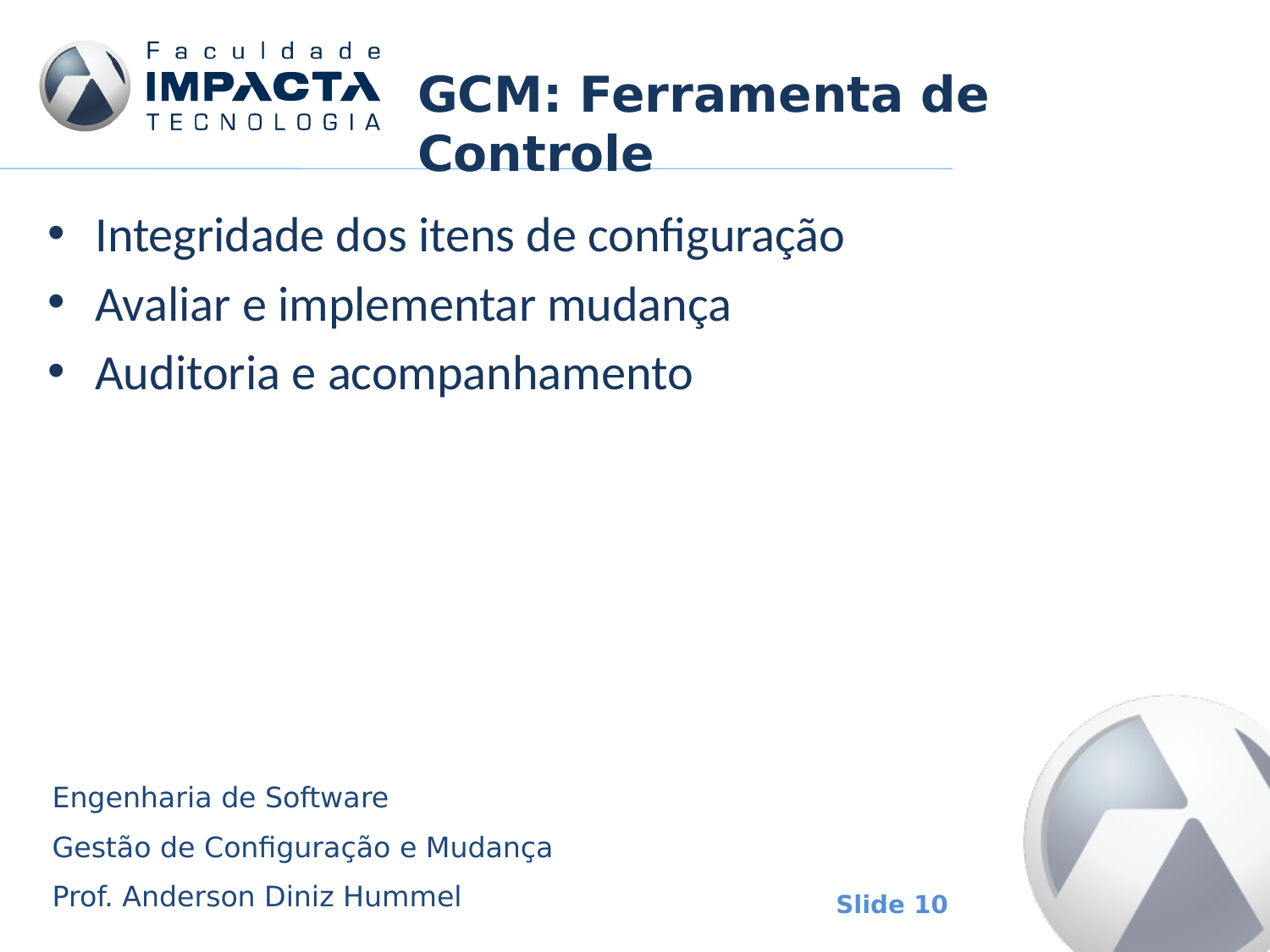

# GCM: Ferramenta de Controle
Integridade dos itens de configuração
Avaliar e implementar mudança
Auditoria e acompanhamento

Engenharia de Software
Gestão de Configuração e Mudança

Prof. Anderson Diniz Hummel